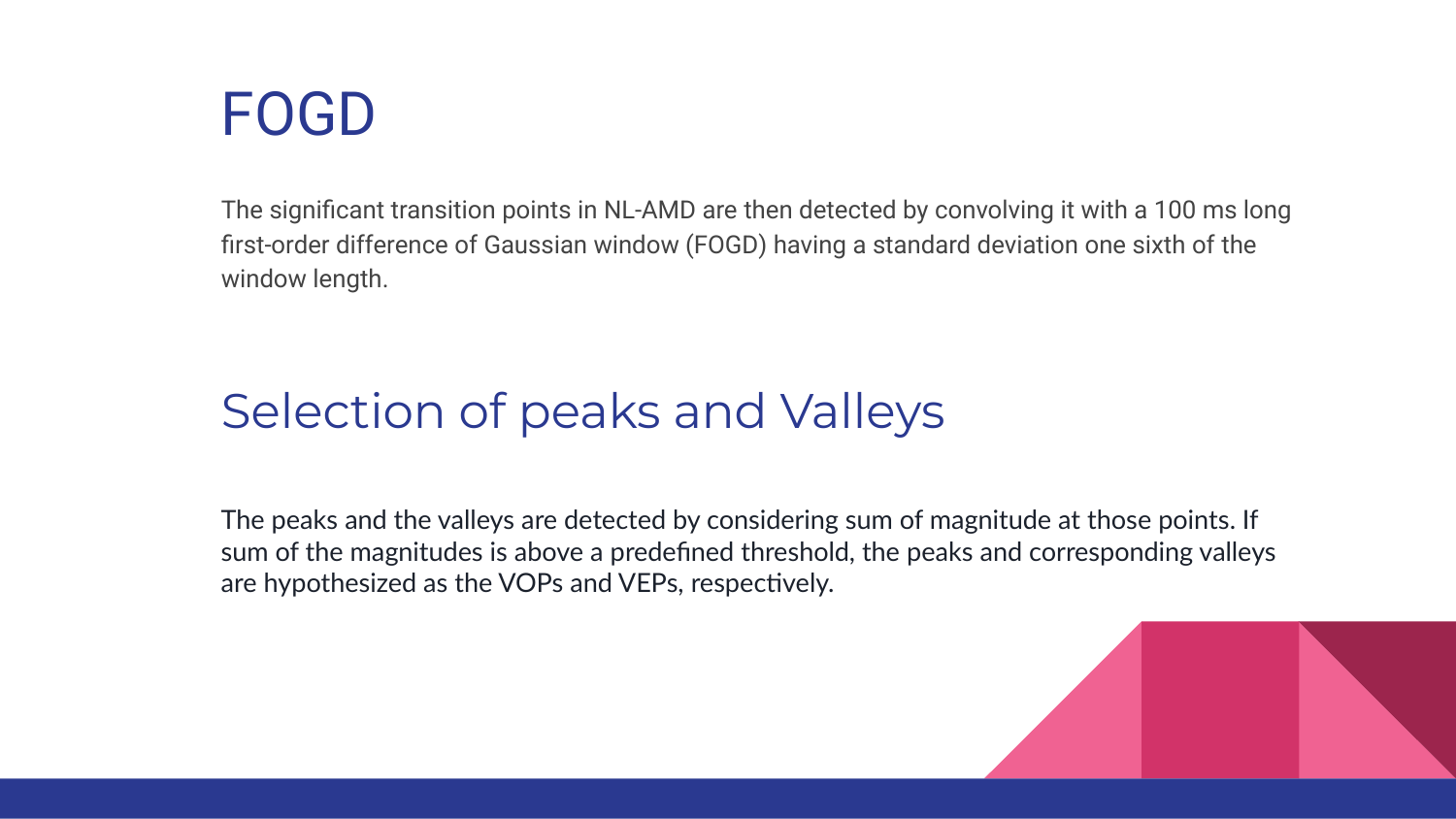

# FOGD
The significant transition points in NL-AMD are then detected by convolving it with a 100 ms long first-order difference of Gaussian window (FOGD) having a standard deviation one sixth of the window length.

Selection of peaks and Valleys
The peaks and the valleys are detected by considering sum of magnitude at those points. If sum of the magnitudes is above a predefined threshold, the peaks and corresponding valleys are hypothesized as the VOPs and VEPs, respectively.